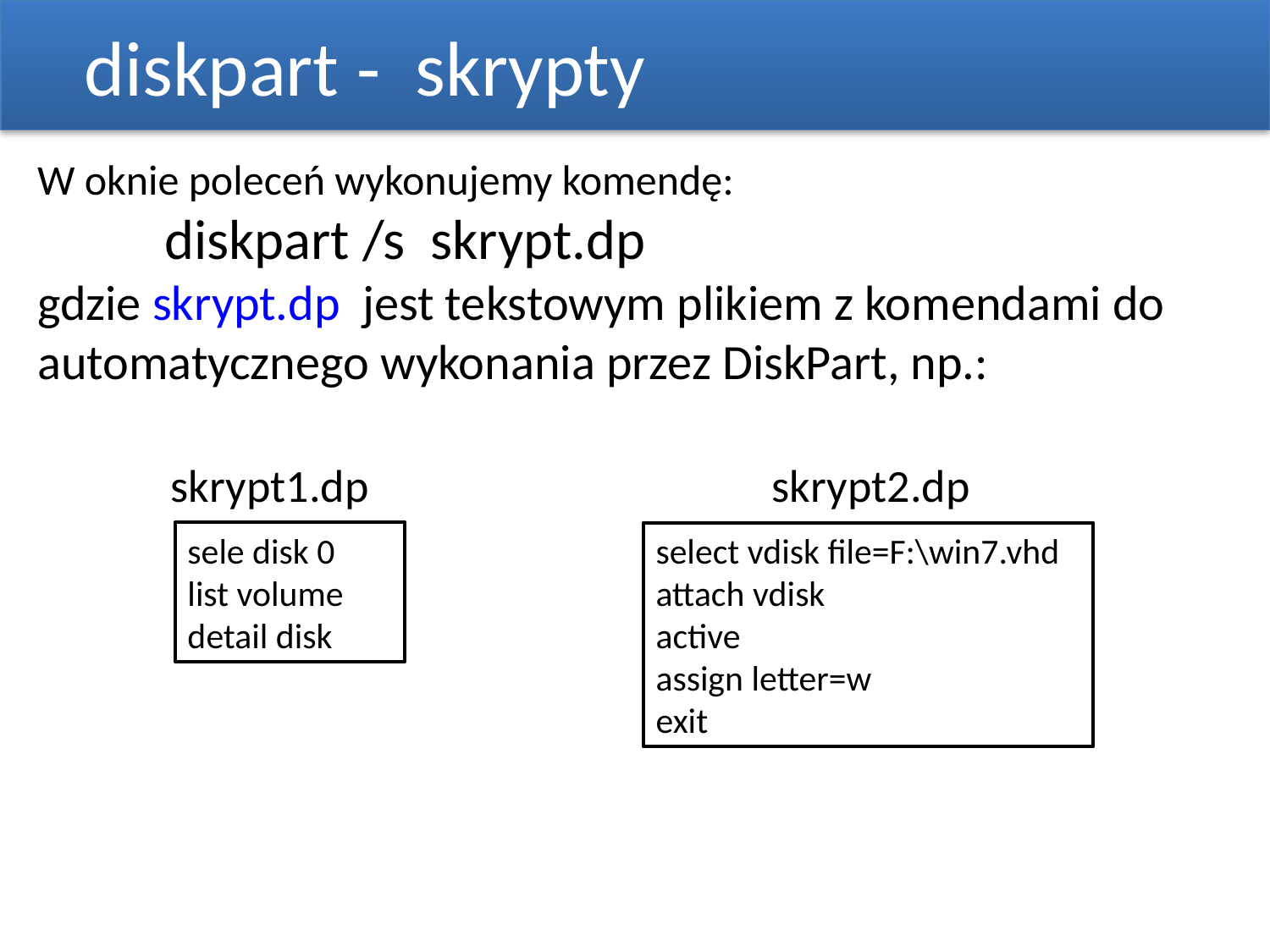

# diskpart -  skrypty
W oknie poleceń wykonujemy komendę:
	diskpart /s  skrypt.dp
gdzie skrypt.dp  jest tekstowym plikiem z komendami do automatycznego wykonania przez DiskPart, np.:

              skrypt1.dp                                       skrypt2.dp
sele disk 0
list volume
detail disk
select vdisk file=F:\win7.vhd
attach vdisk
active
assign letter=w
exit